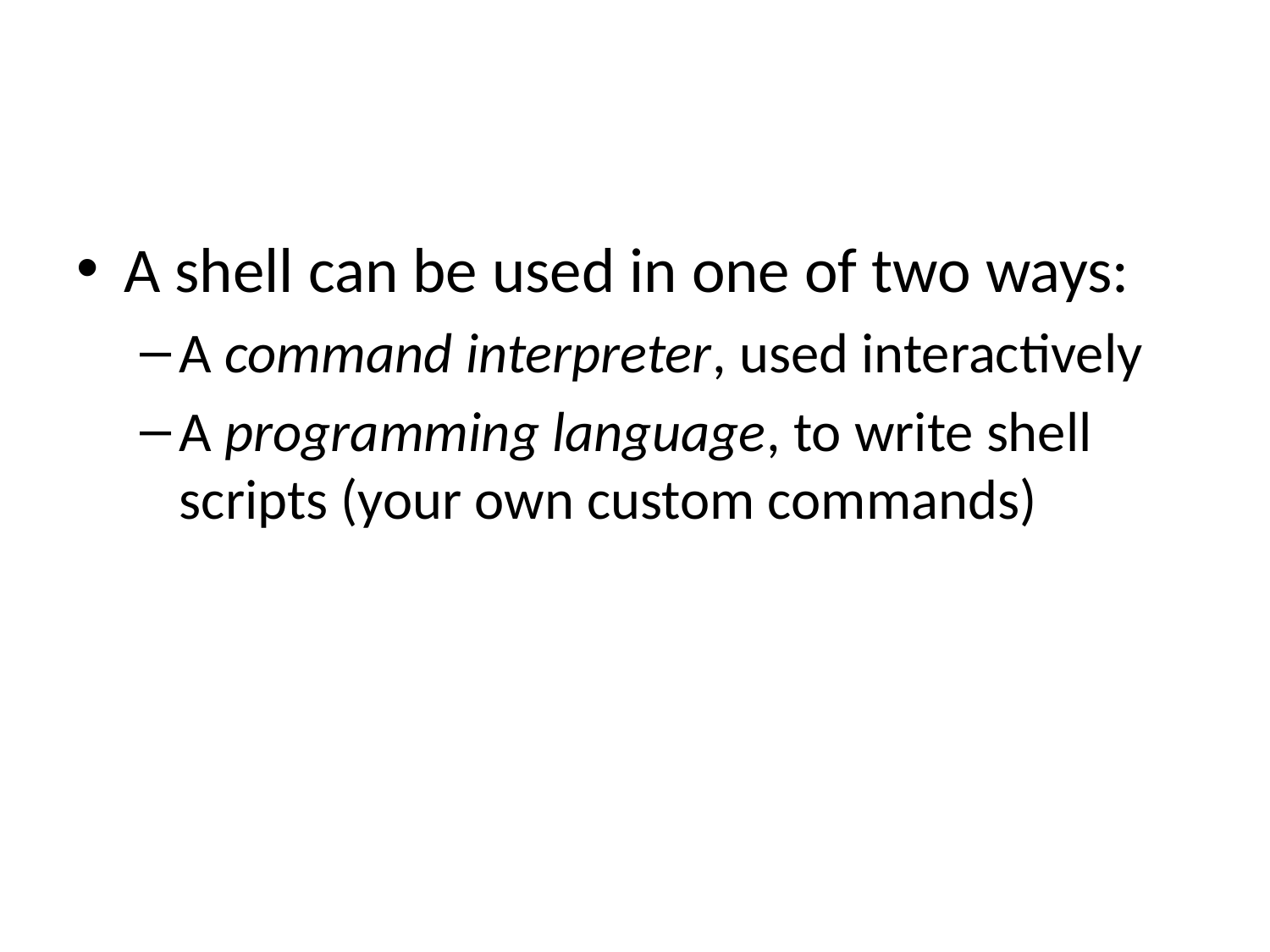

#
A shell can be used in one of two ways:
A command interpreter, used interactively
A programming language, to write shell scripts (your own custom commands)